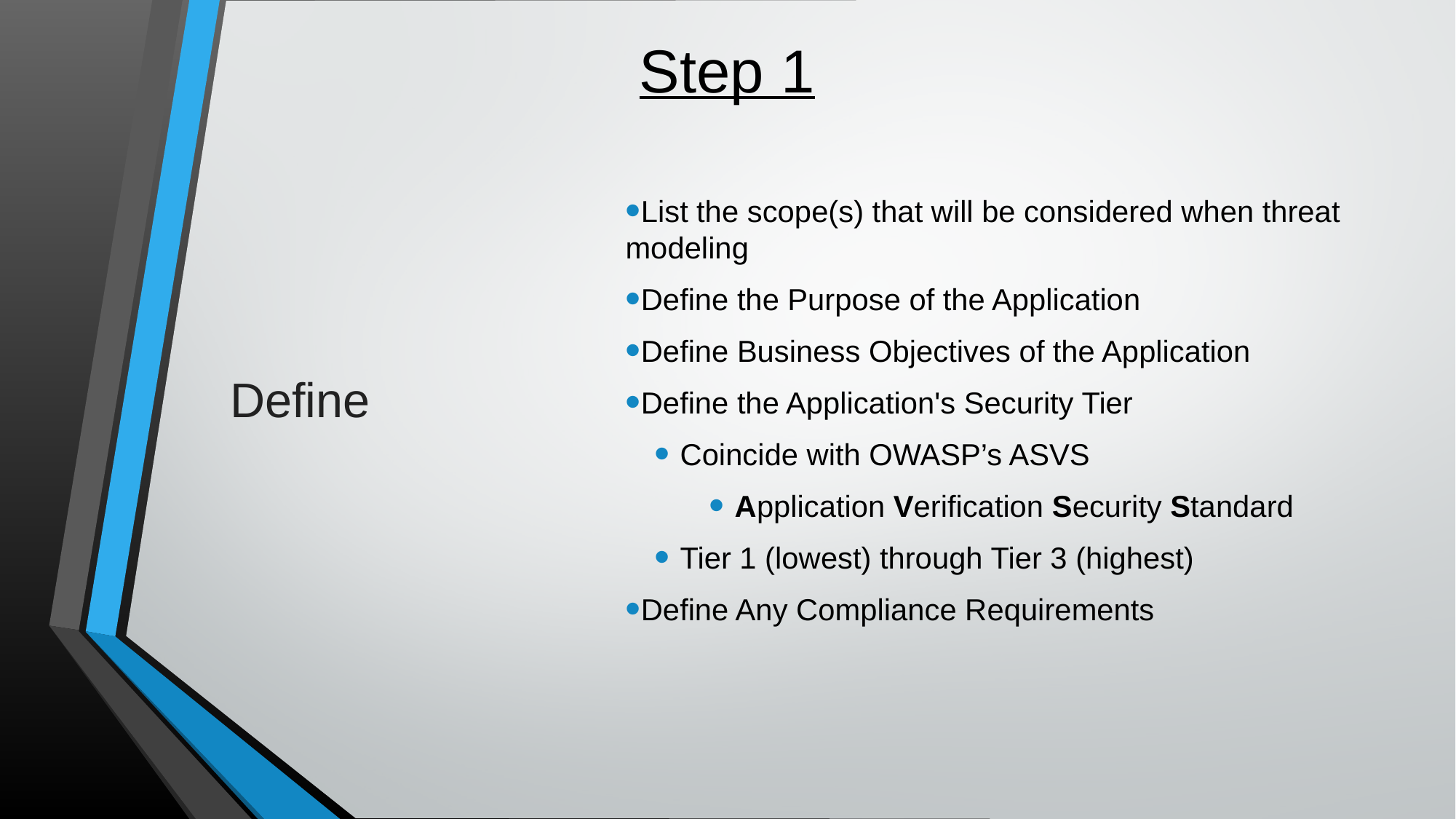

Step 1
# Define
List the scope(s) that will be considered when threat modeling​
Define the Purpose of the Application​
Define Business Objectives of the Application​
Define the Application's Security Tier​
Coincide with OWASP’s ASVS​
Application Verification Security Standard​
Tier 1 (lowest) through Tier 3 (highest)​
Define Any Compliance Requirements